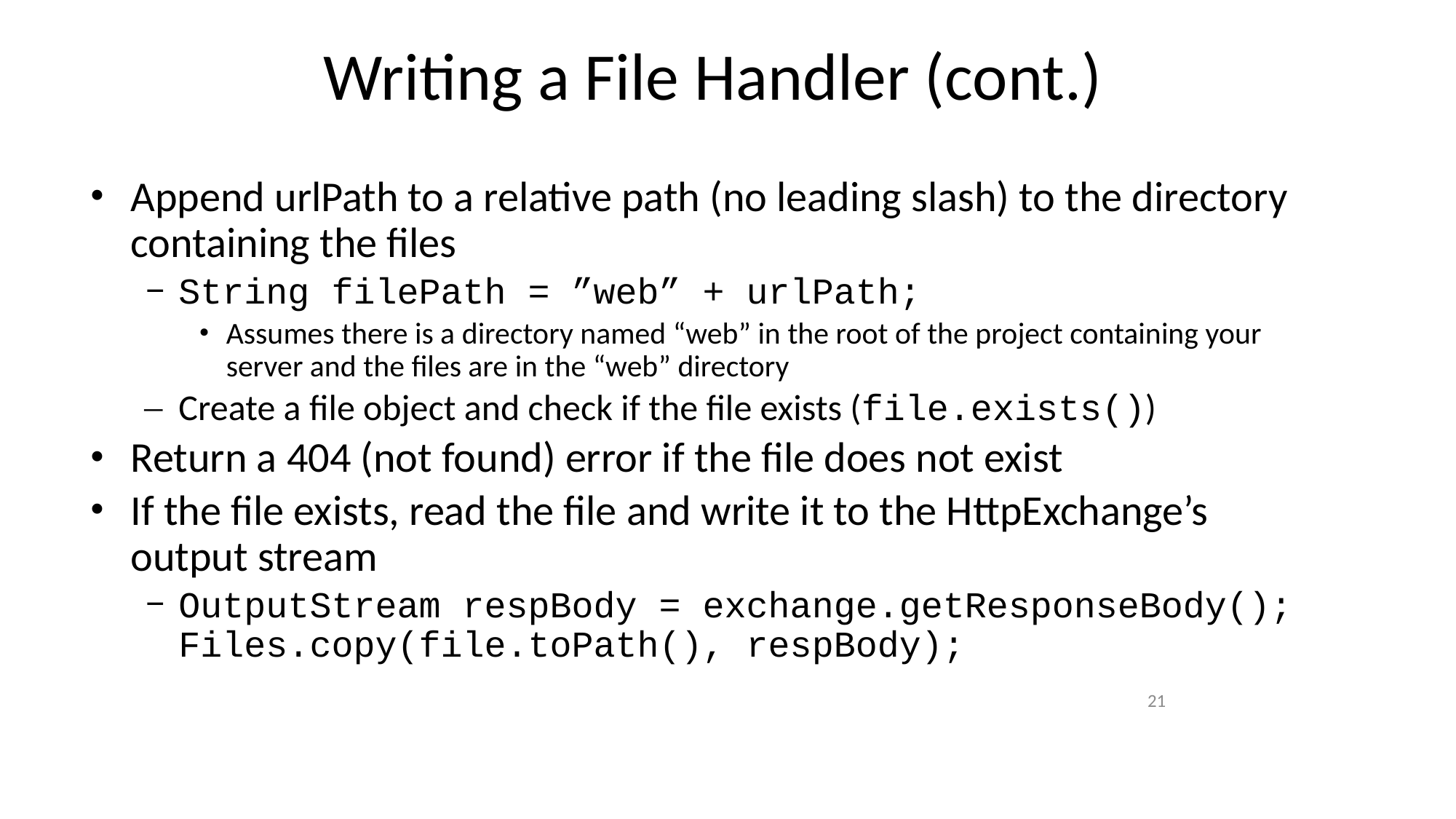

# Writing a File Handler (cont.)
Append urlPath to a relative path (no leading slash) to the directory containing the files
String filePath = ”web” + urlPath;
Assumes there is a directory named “web” in the root of the project containing your server and the files are in the “web” directory
Create a file object and check if the file exists (file.exists())
Return a 404 (not found) error if the file does not exist
If the file exists, read the file and write it to the HttpExchange’s output stream
OutputStream respBody = exchange.getResponseBody();
Files.copy(file.toPath(), respBody);
21